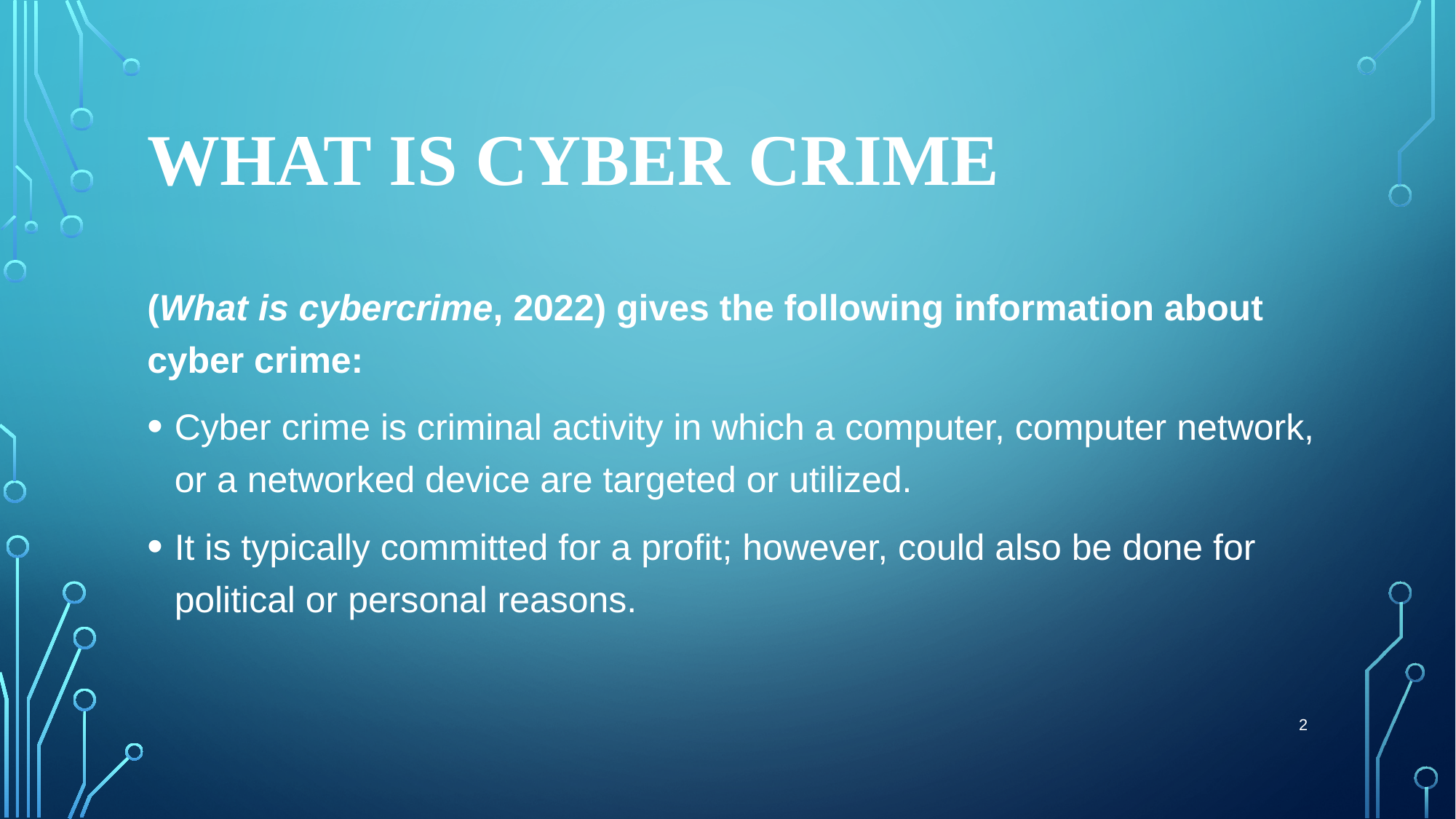

# What is Cyber Crime
(What is cybercrime, 2022) gives the following information about cyber crime:
Cyber crime is criminal activity in which a computer, computer network, or a networked device are targeted or utilized.
It is typically committed for a profit; however, could also be done for political or personal reasons.
2